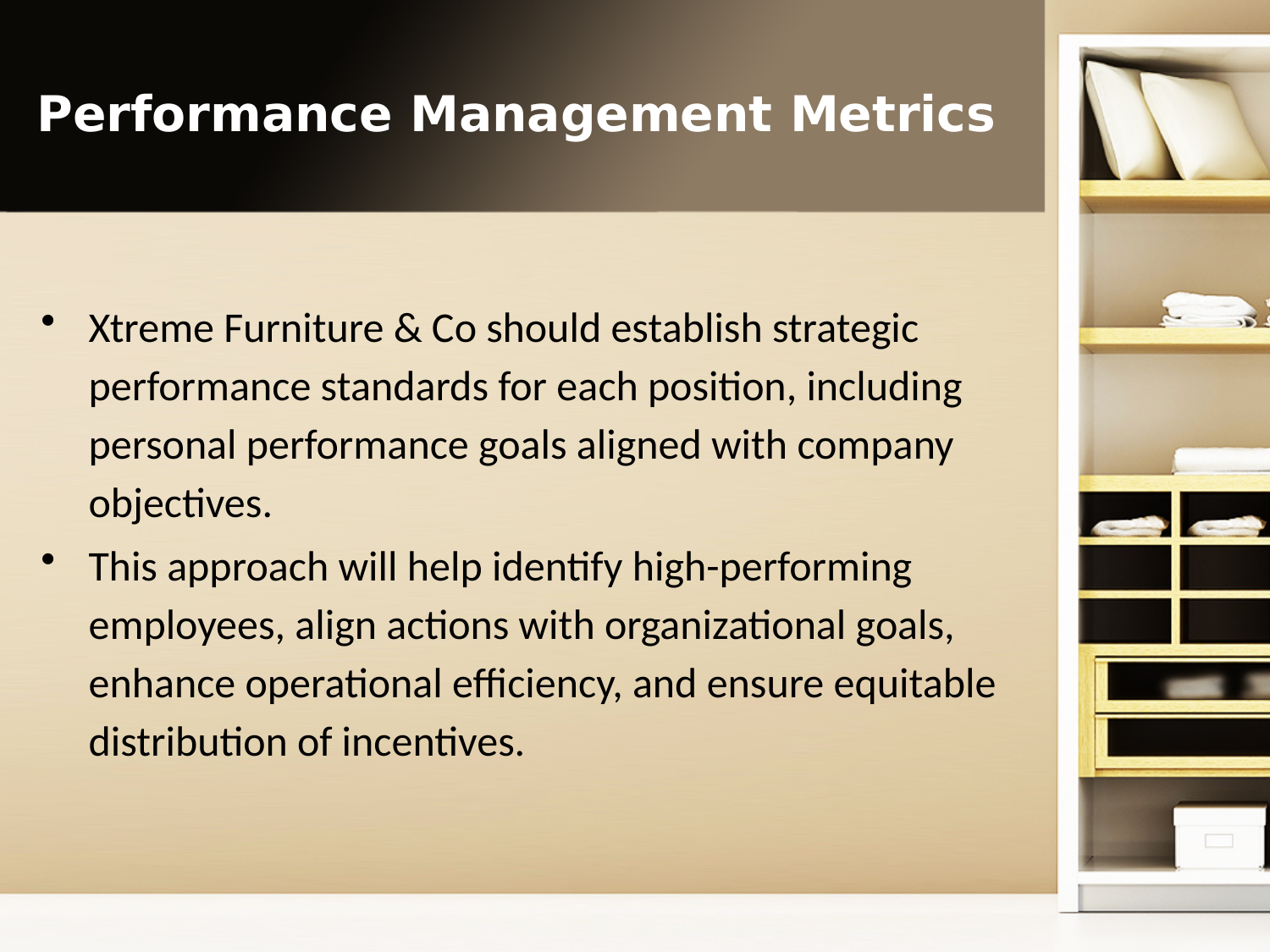

# Performance Management Metrics
Xtreme Furniture & Co should establish strategic performance standards for each position, including personal performance goals aligned with company objectives.
This approach will help identify high-performing employees, align actions with organizational goals, enhance operational efficiency, and ensure equitable distribution of incentives.